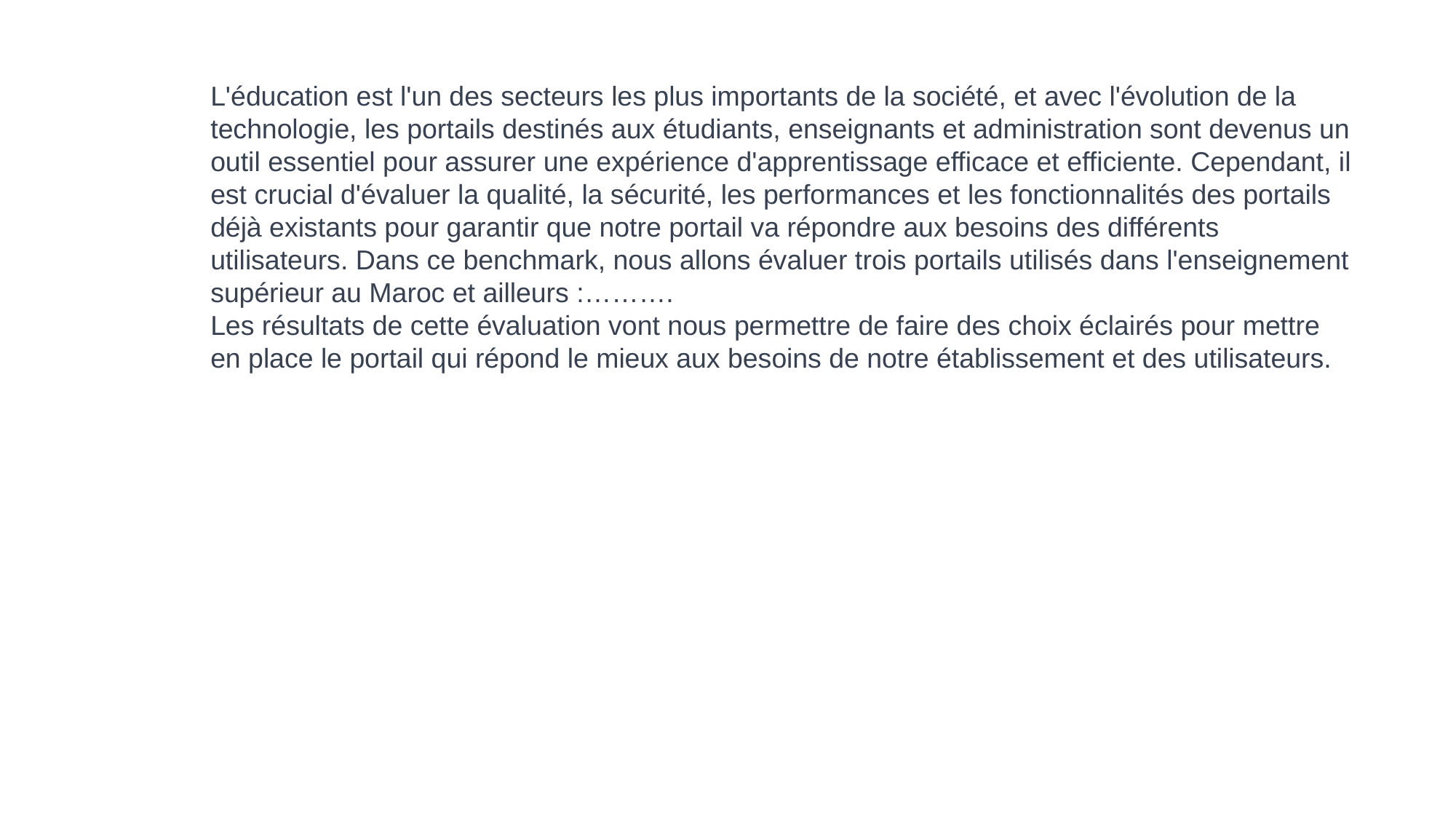

L'éducation est l'un des secteurs les plus importants de la société, et avec l'évolution de la technologie, les portails destinés aux étudiants, enseignants et administration sont devenus un outil essentiel pour assurer une expérience d'apprentissage efficace et efficiente. Cependant, il est crucial d'évaluer la qualité, la sécurité, les performances et les fonctionnalités des portails déjà existants pour garantir que notre portail va répondre aux besoins des différents utilisateurs. Dans ce benchmark, nous allons évaluer trois portails utilisés dans l'enseignement supérieur au Maroc et ailleurs :……….
Les résultats de cette évaluation vont nous permettre de faire des choix éclairés pour mettre en place le portail qui répond le mieux aux besoins de notre établissement et des utilisateurs.